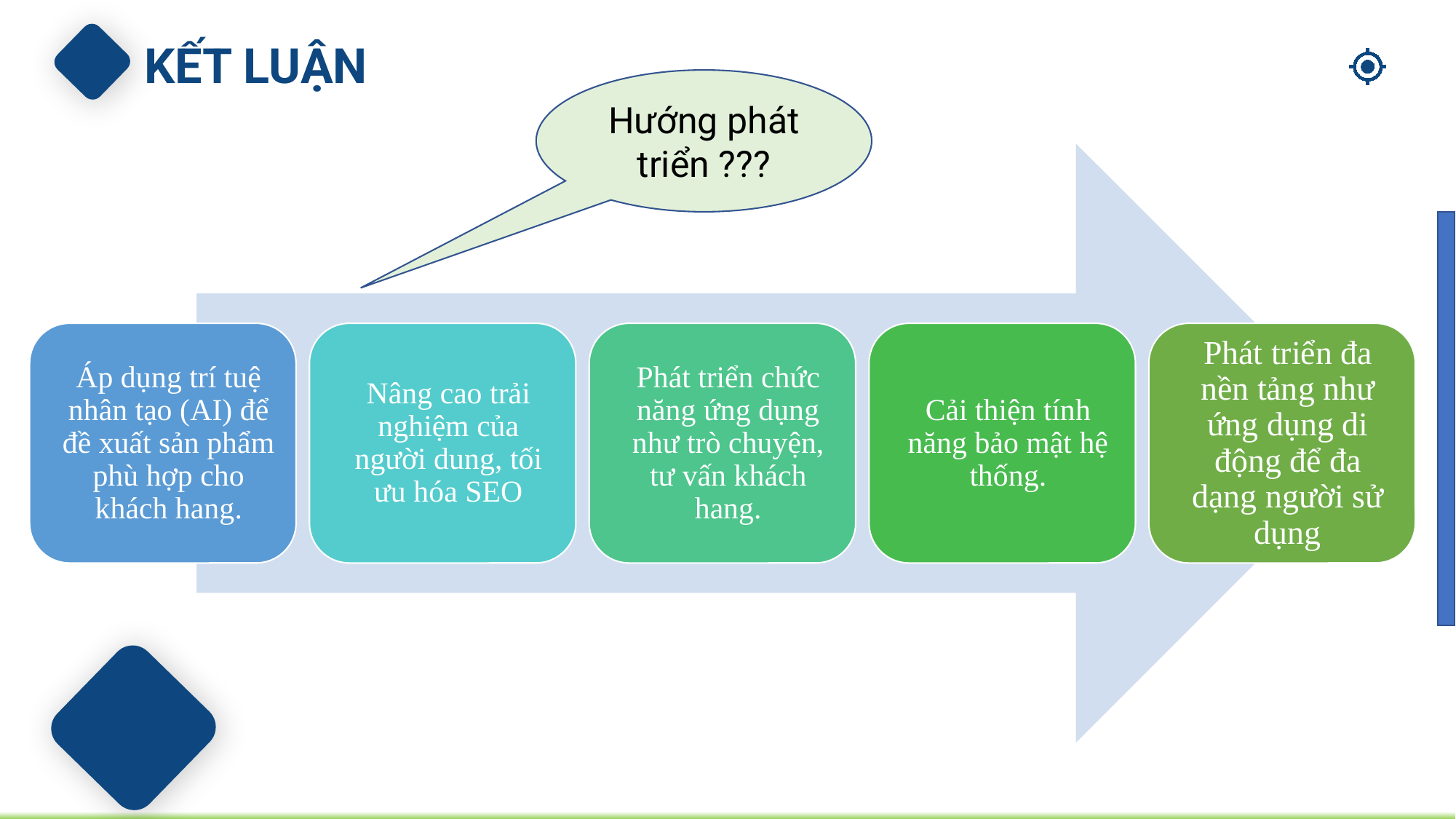

KẾT LUẬN

Hướng phát triển ???
Áp dụng trí tuệ nhân tạo (AI) để đề xuất sản phẩm phù hợp cho khách hang.
Nâng cao trải nghiệm của người dung, tối ưu hóa SEO
Phát triển chức năng ứng dụng như trò chuyện, tư vấn khách hang.
Cải thiện tính năng bảo mật hệ thống.
Phát triển đa nền tảng như ứng dụng di động để đa dạng người sử dụng